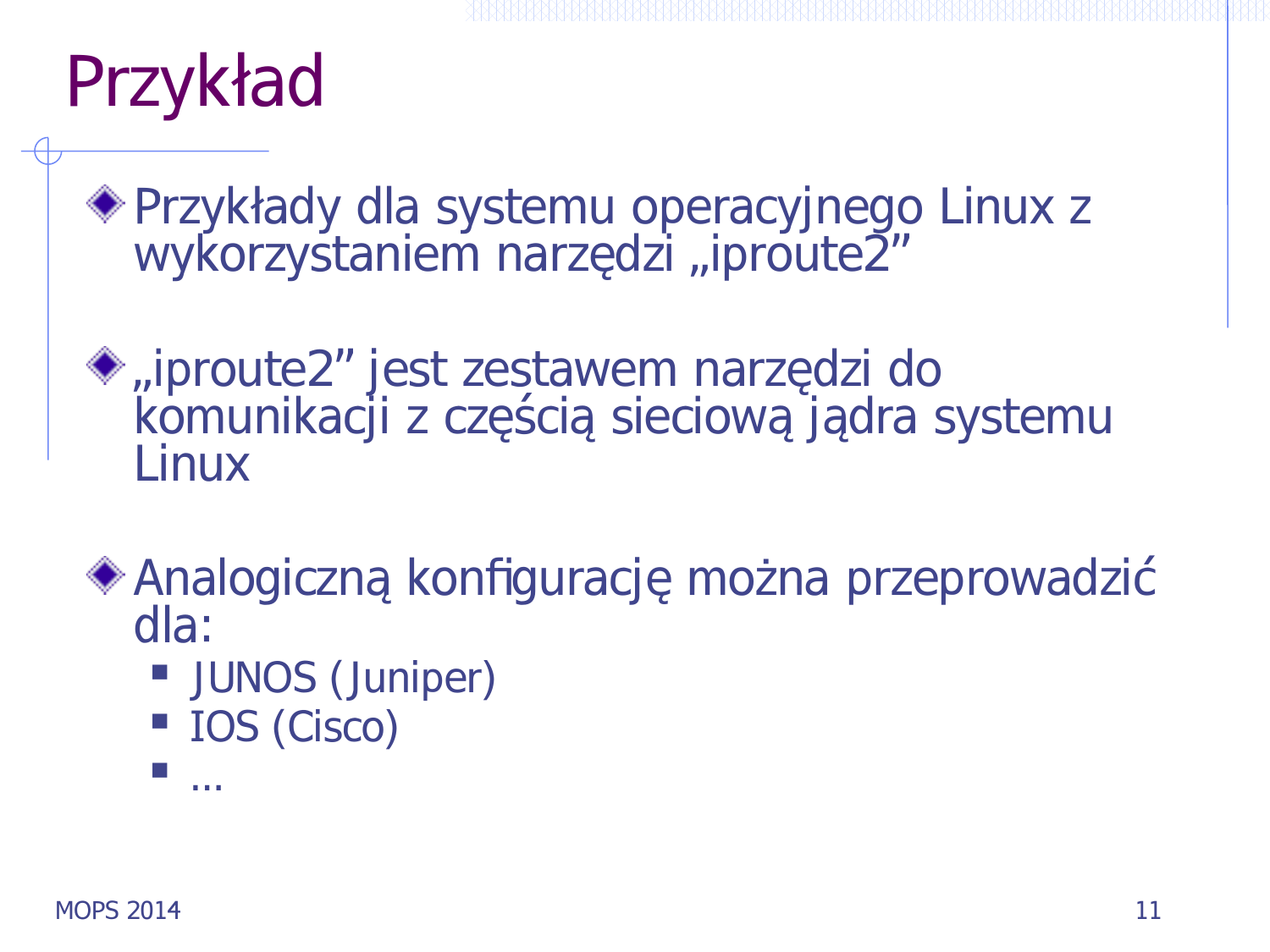

# Przykład
Przykłady dla systemu operacyjnego Linux z wykorzystaniem narzędzi „iproute2”

„iproute2” jest zestawem narzędzi do komunikacji z częścią sieciową jądra systemu Linux

Analogiczną konfigurację można przeprowadzić dla:
JUNOS (Juniper)
IOS (Cisco)
…
MOPS 2014
11